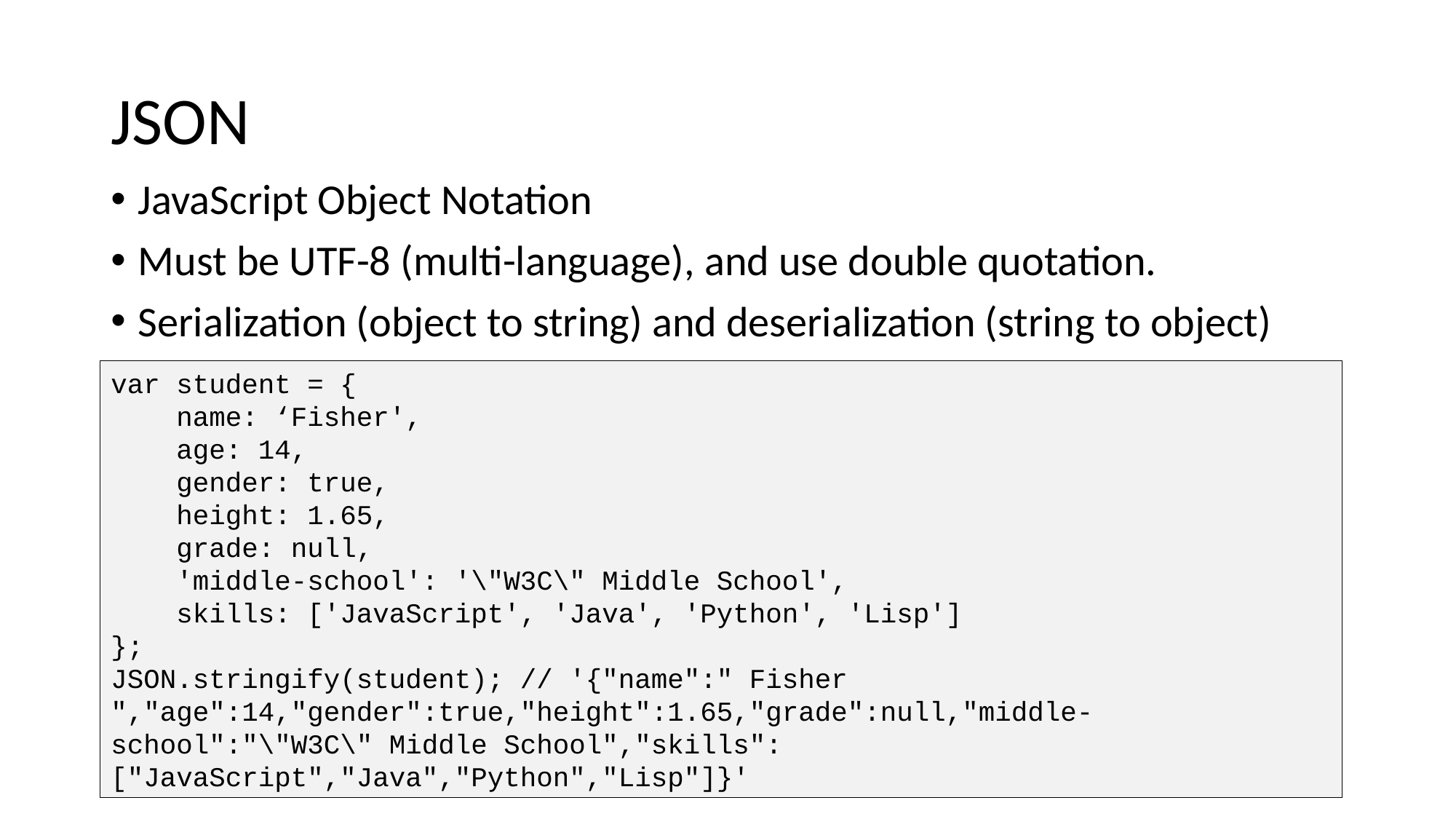

# JSON
JavaScript Object Notation
Must be UTF-8 (multi-language), and use double quotation.
Serialization (object to string) and deserialization (string to object)

var student = {
    name: ‘Fisher',
    age: 14,
    gender: true,
    height: 1.65,
    grade: null,
    'middle-school': '\"W3C\" Middle School',
    skills: ['JavaScript', 'Java', 'Python', 'Lisp']
};
JSON.stringify(student); // '{"name":" Fisher ","age":14,"gender":true,"height":1.65,"grade":null,"middle-school":"\"W3C\" Middle School","skills":["JavaScript","Java","Python","Lisp"]}'